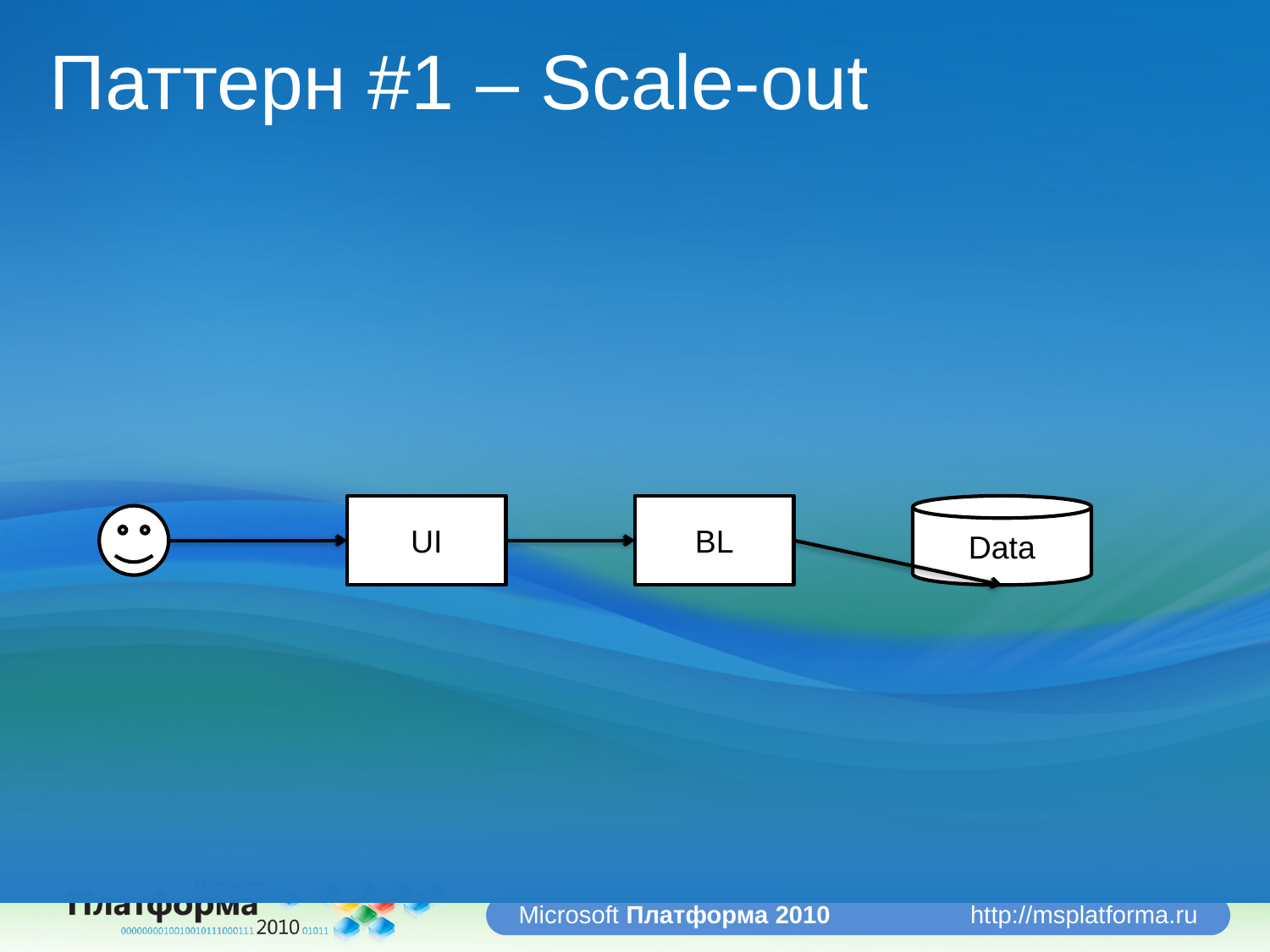

# Паттерн #1 – Scale-out
UI
BL
Data